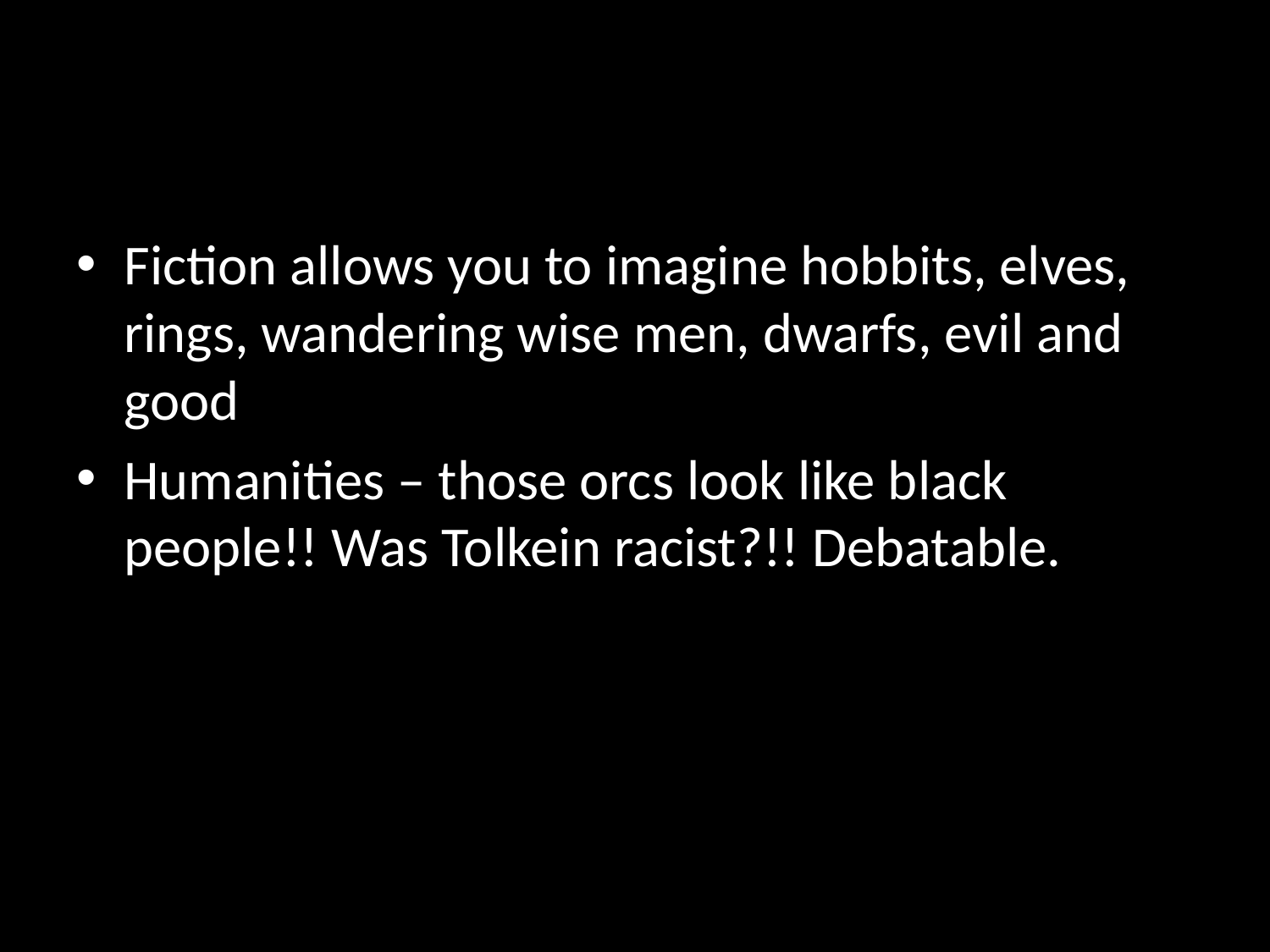

#
Fiction allows you to imagine hobbits, elves, rings, wandering wise men, dwarfs, evil and good
Humanities – those orcs look like black people!! Was Tolkein racist?!! Debatable.